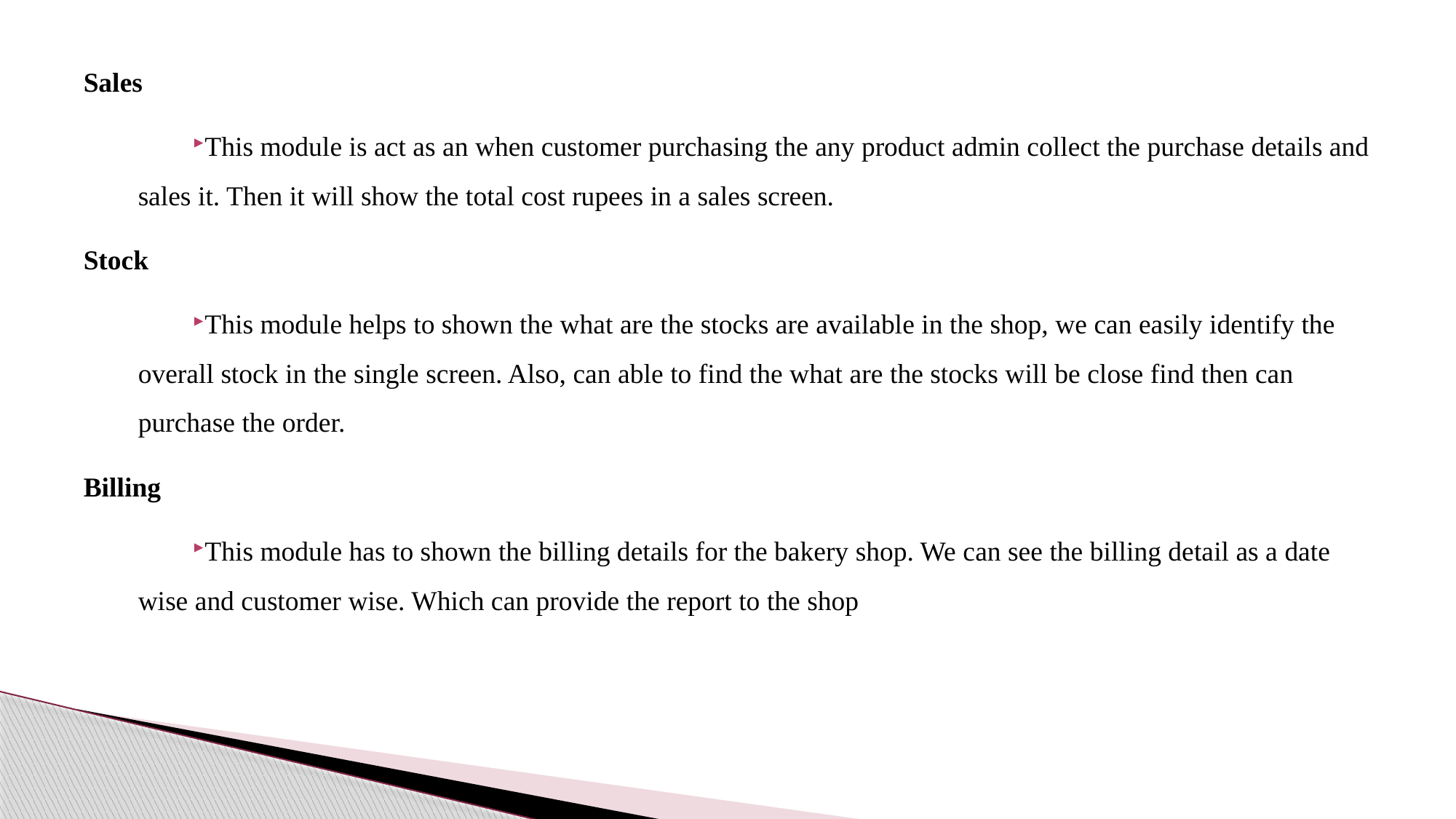

Sales
This module is act as an when customer purchasing the any product admin collect the purchase details and sales it. Then it will show the total cost rupees in a sales screen.
Stock
This module helps to shown the what are the stocks are available in the shop, we can easily identify the overall stock in the single screen. Also, can able to find the what are the stocks will be close find then can purchase the order.
Billing
This module has to shown the billing details for the bakery shop. We can see the billing detail as a date wise and customer wise. Which can provide the report to the shop